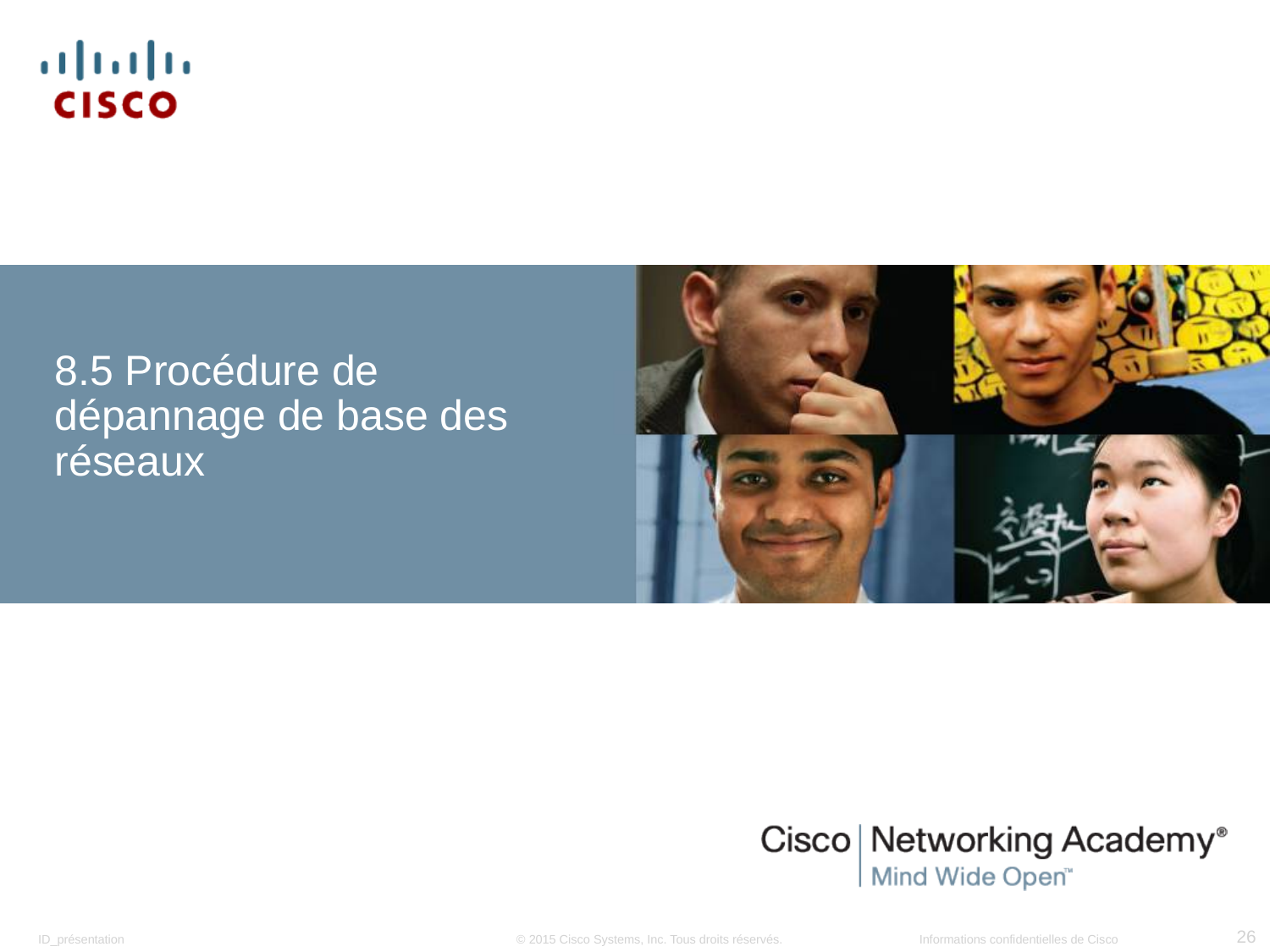

# 8.5 Procédure de dépannage de base des réseaux